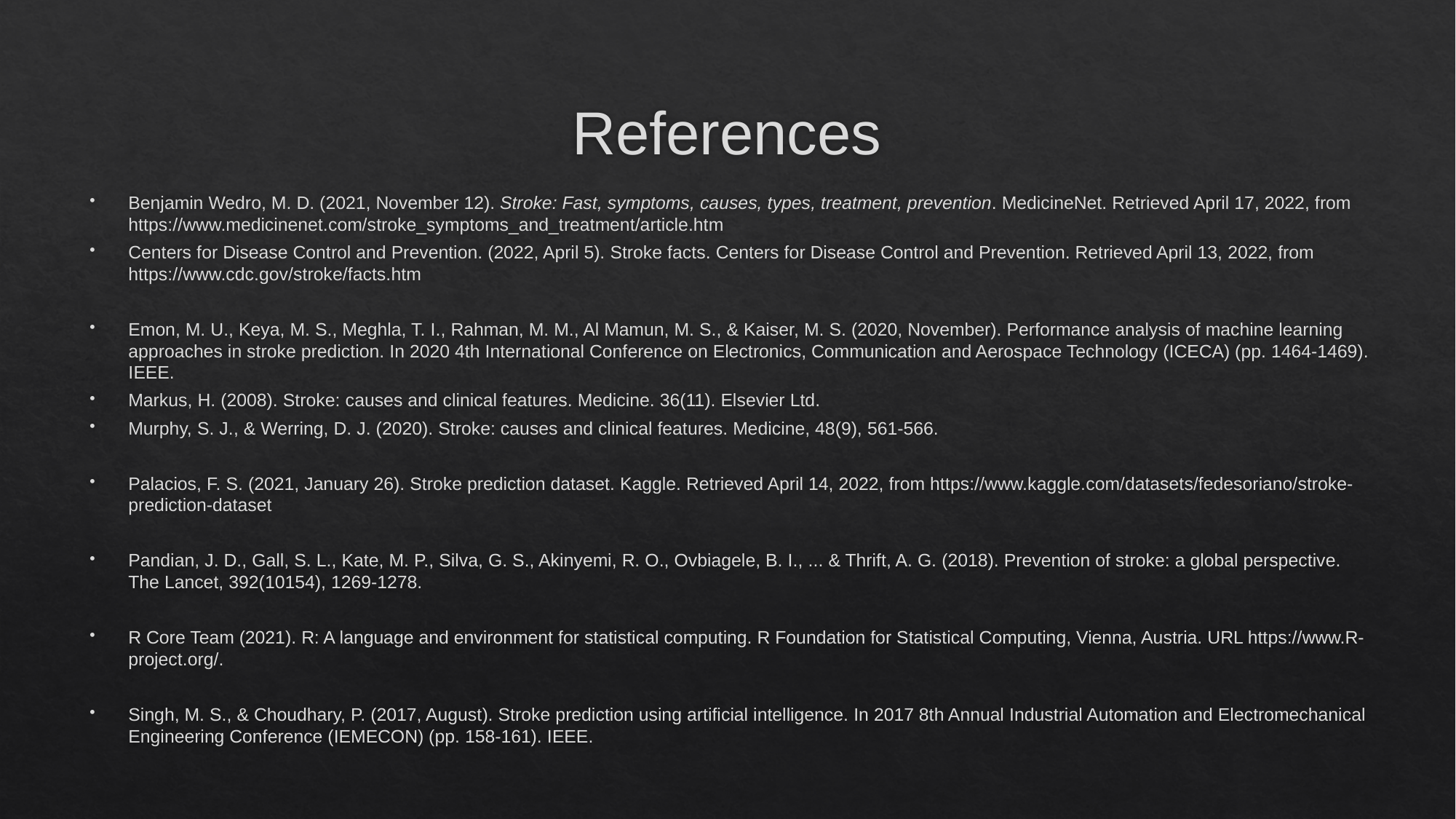

# References
Benjamin Wedro, M. D. (2021, November 12). Stroke: Fast, symptoms, causes, types, treatment, prevention. MedicineNet. Retrieved April 17, 2022, from https://www.medicinenet.com/stroke_symptoms_and_treatment/article.htm
Centers for Disease Control and Prevention. (2022, April 5). Stroke facts. Centers for Disease Control and Prevention. Retrieved April 13, 2022, from https://www.cdc.gov/stroke/facts.htm

Emon, M. U., Keya, M. S., Meghla, T. I., Rahman, M. M., Al Mamun, M. S., & Kaiser, M. S. (2020, November). Performance analysis of machine learning approaches in stroke prediction. In 2020 4th International Conference on Electronics, Communication and Aerospace Technology (ICECA) (pp. 1464-1469). IEEE.
Markus, H. (2008). Stroke: causes and clinical features. Medicine. 36(11). Elsevier Ltd.
Murphy, S. J., & Werring, D. J. (2020). Stroke: causes and clinical features. Medicine, 48(9), 561-566.

Palacios, F. S. (2021, January 26). Stroke prediction dataset. Kaggle. Retrieved April 14, 2022, from https://www.kaggle.com/datasets/fedesoriano/stroke-prediction-dataset

Pandian, J. D., Gall, S. L., Kate, M. P., Silva, G. S., Akinyemi, R. O., Ovbiagele, B. I., ... & Thrift, A. G. (2018). Prevention of stroke: a global perspective. The Lancet, 392(10154), 1269-1278.

R Core Team (2021). R: A language and environment for statistical computing. R Foundation for Statistical Computing, Vienna, Austria. URL https://www.R-project.org/.

Singh, M. S., & Choudhary, P. (2017, August). Stroke prediction using artificial intelligence. In 2017 8th Annual Industrial Automation and Electromechanical Engineering Conference (IEMECON) (pp. 158-161). IEEE.